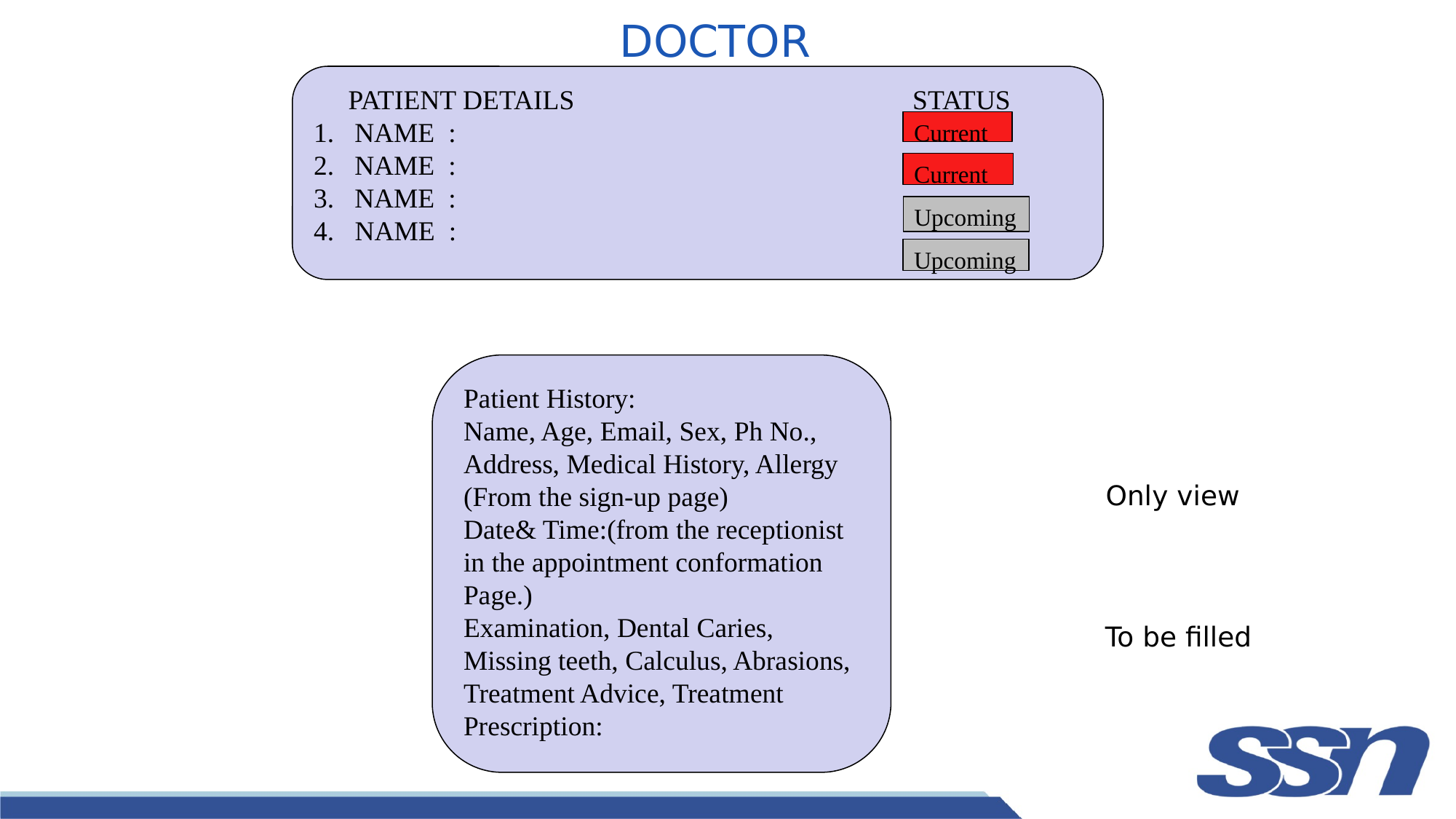

# DOCTOR
     PATIENT DETAILS                                                 STATUS
NAME  :
NAME  :
NAME  :
4.   NAME  :
Current
Current
Upcoming
Upcoming
Patient History:
Name, Age, Email, Sex, Ph No.,
Address, Medical History, Allergy
(From the sign-up page)
Date& Time:(from the receptionist in the appointment conformation Page.)
Examination, Dental Caries, Missing teeth, Calculus, Abrasions, Treatment Advice, Treatment
Prescription:
Only view
To be filled